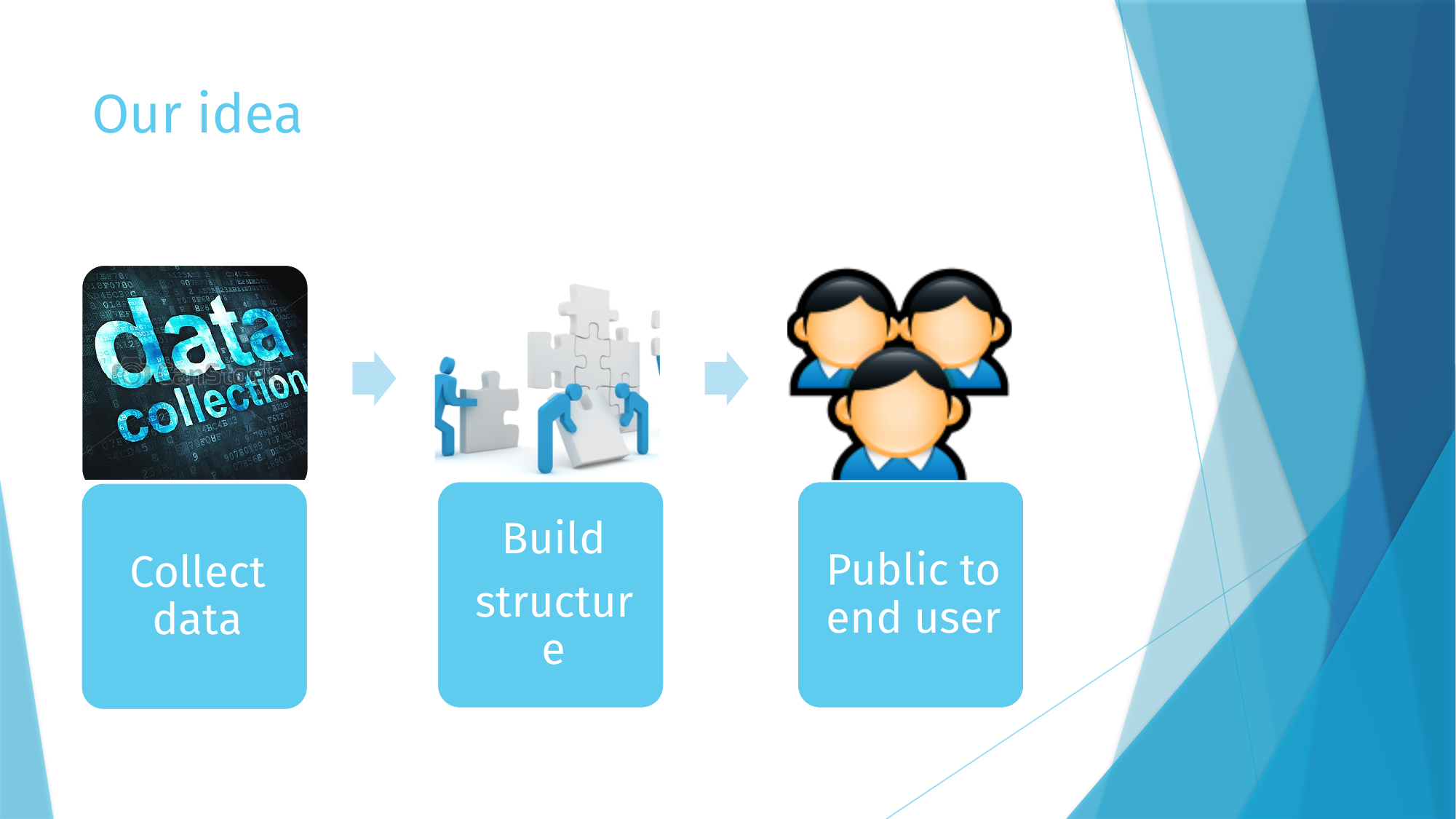

# Our idea
Collect data

Build
structure

Public to end user